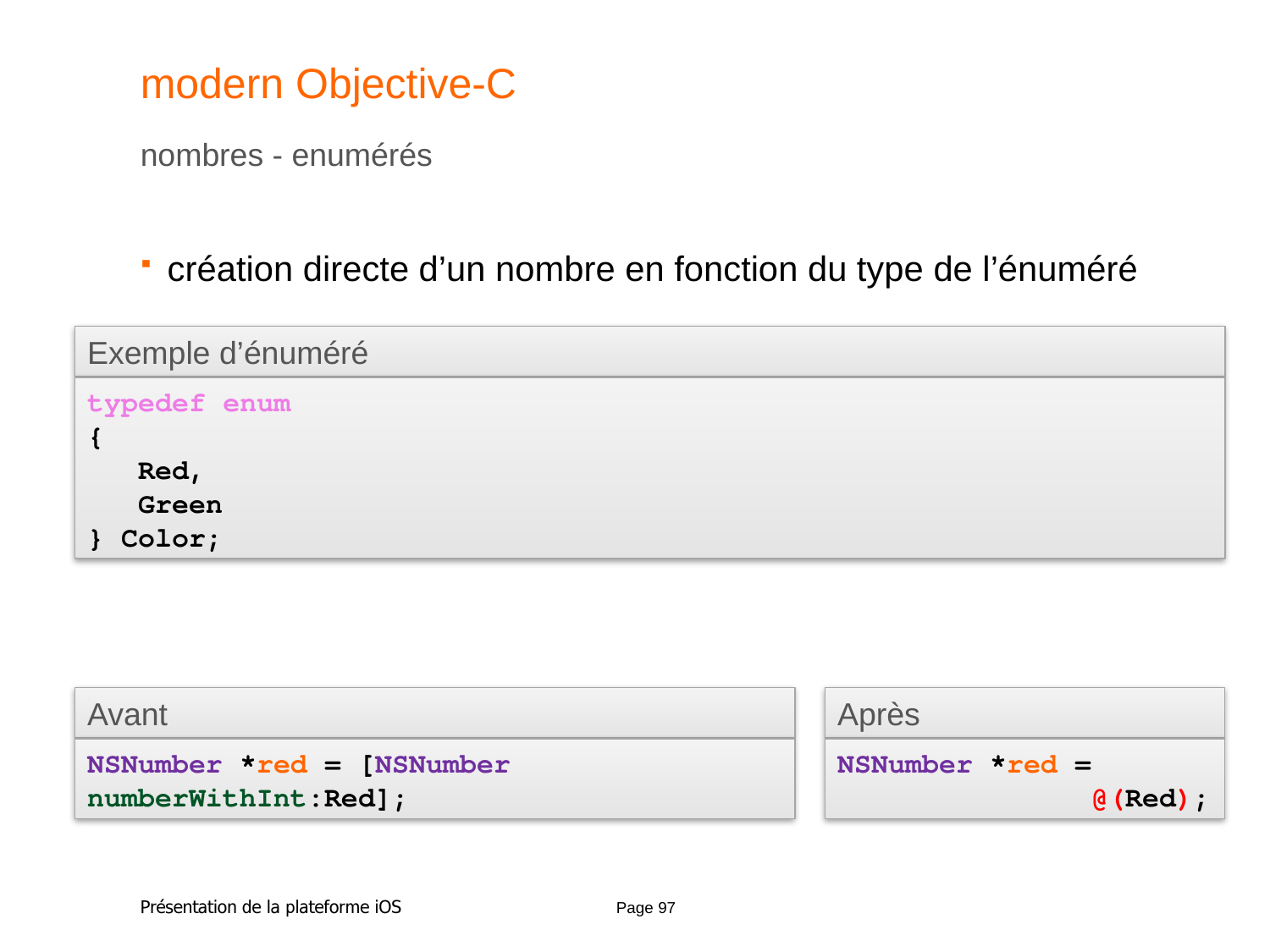

# modern Objective-C
nombres - enumérés
création directe d’un nombre en fonction du type de l’énuméré
Exemple d’énuméré
typedef enum
{
   Red,
   Green
} Color;
Après
NSNumber *red = 		@(Red);
Avant
NSNumber *red = [NSNumber 	numberWithInt:Red];
Présentation de la plateforme iOS